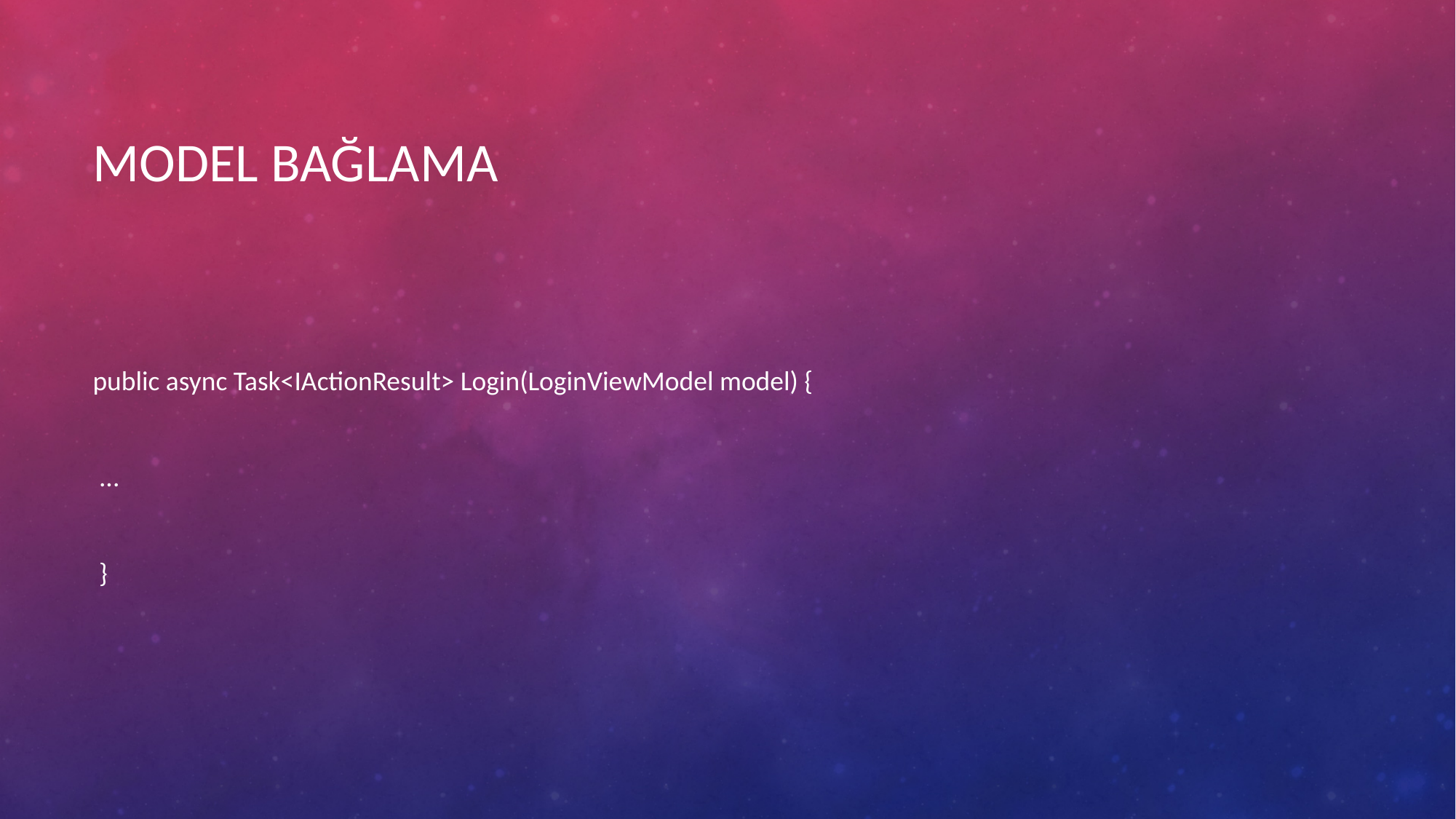

# Model bağlama

public async Task<IActionResult> Login(LoginViewModel model) {

 ...

 }